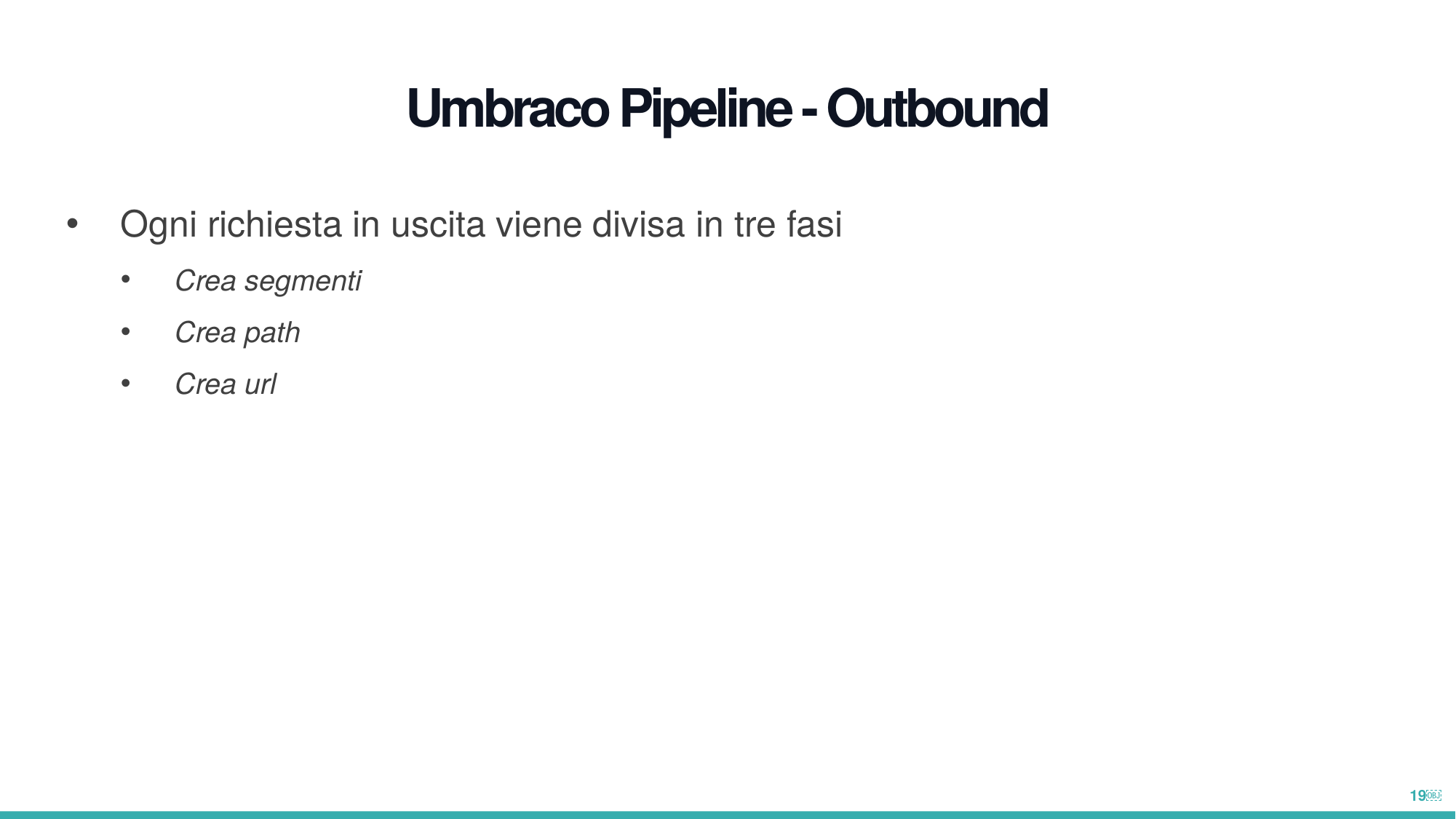

Umbraco Pipeline - Outbound
Ogni richiesta in uscita viene divisa in tre fasi
Crea segmenti
Crea path
Crea url